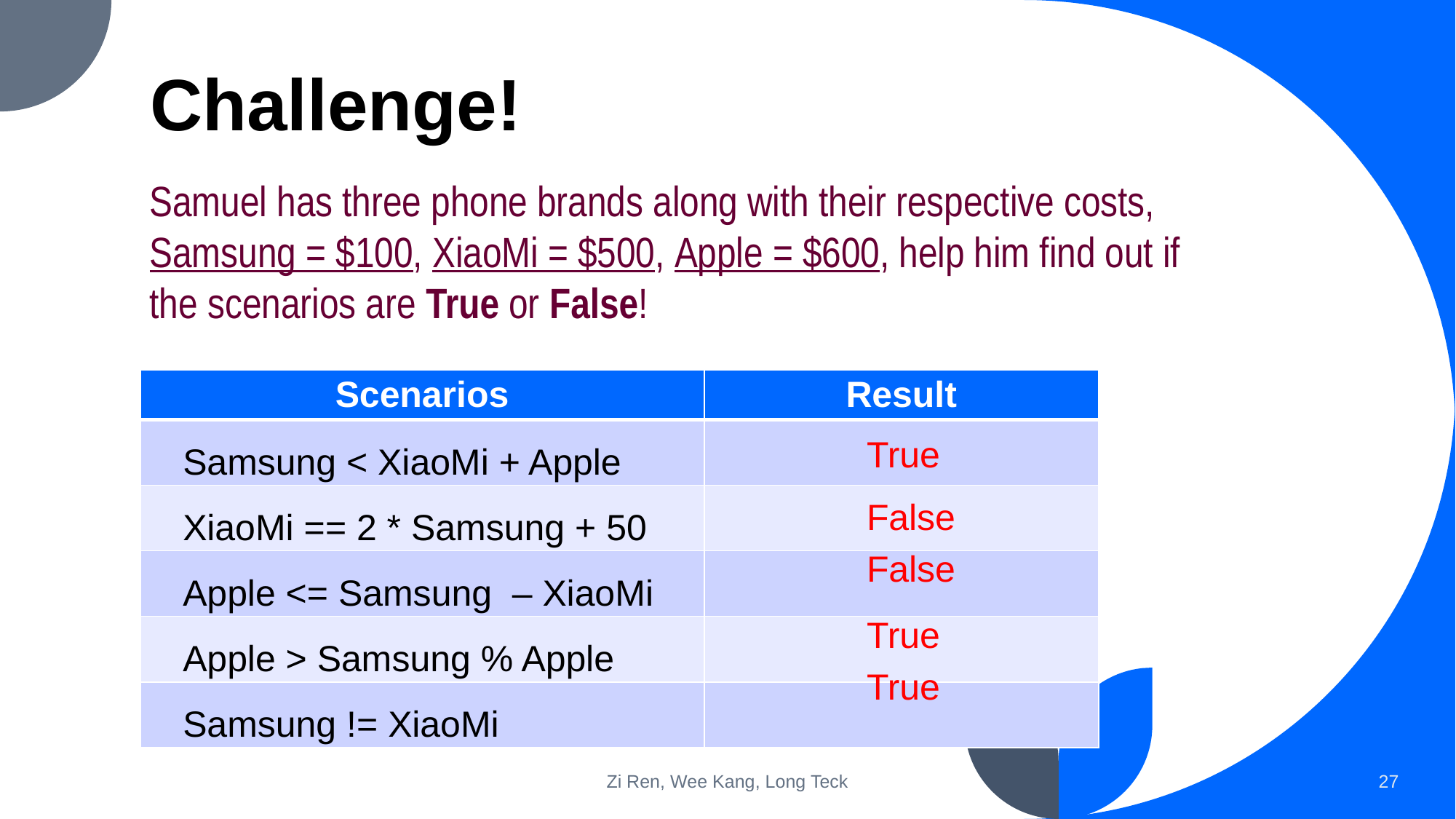

# Challenge!
Samuel has three phone brands along with their respective costs, Samsung = $100, XiaoMi = $500, Apple = $600, help him find out if the scenarios are True or False!

| Scenarios | Result |
| --- | --- |
| Samsung < XiaoMi + Apple |  |
| XiaoMi == 2 \* Samsung + 50 |  |
| Apple <= Samsung  – XiaoMi |  |
| Apple > Samsung % Apple |  |
| Samsung != XiaoMi |  |
True
False
False
True
True
Zi Ren, Wee Kang, Long Teck
27